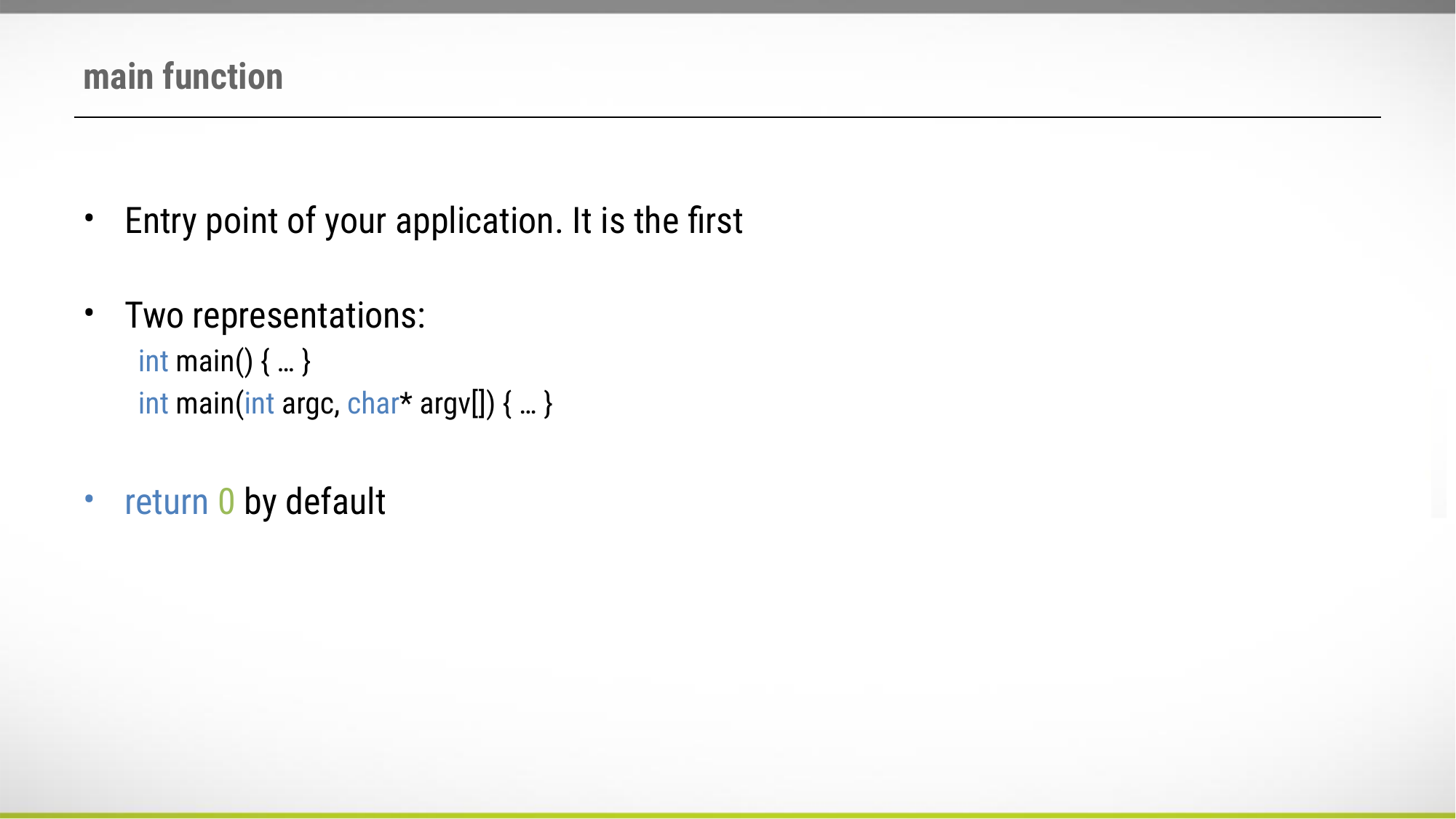

# main function
Entry point of your application. It is the first

Two representations:
int main() { … }
int main(int argc, char* argv[]) { … }

return 0 by default